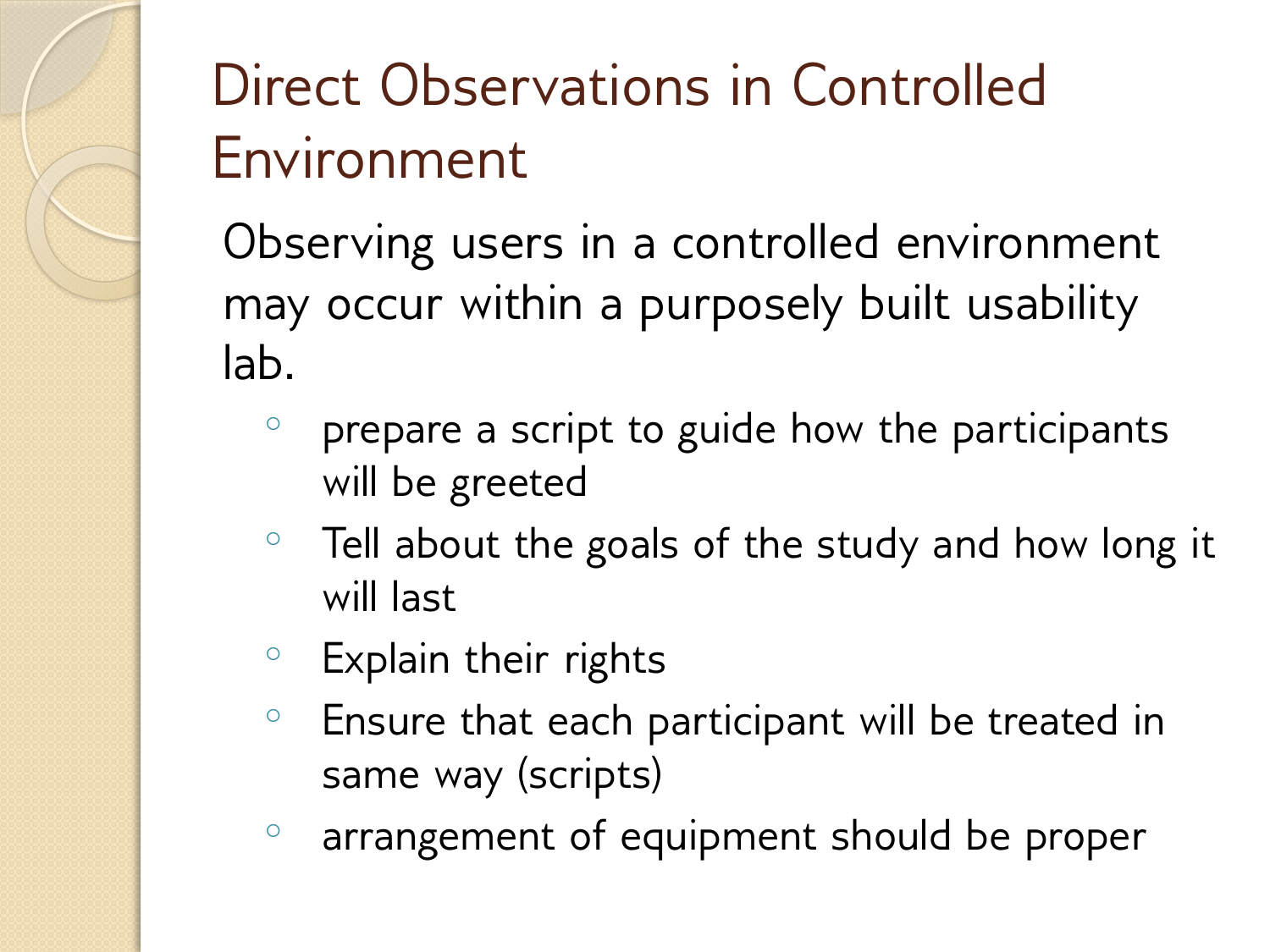

# Direct Observations in Controlled Environment
Observing users in a controlled environment may occur within a purposely built usability lab.
prepare a script to guide how the participants will be greeted
Tell about the goals of the study and how long it will last
Explain their rights
Ensure that each participant will be treated in same way (scripts)
arrangement of equipment should be proper